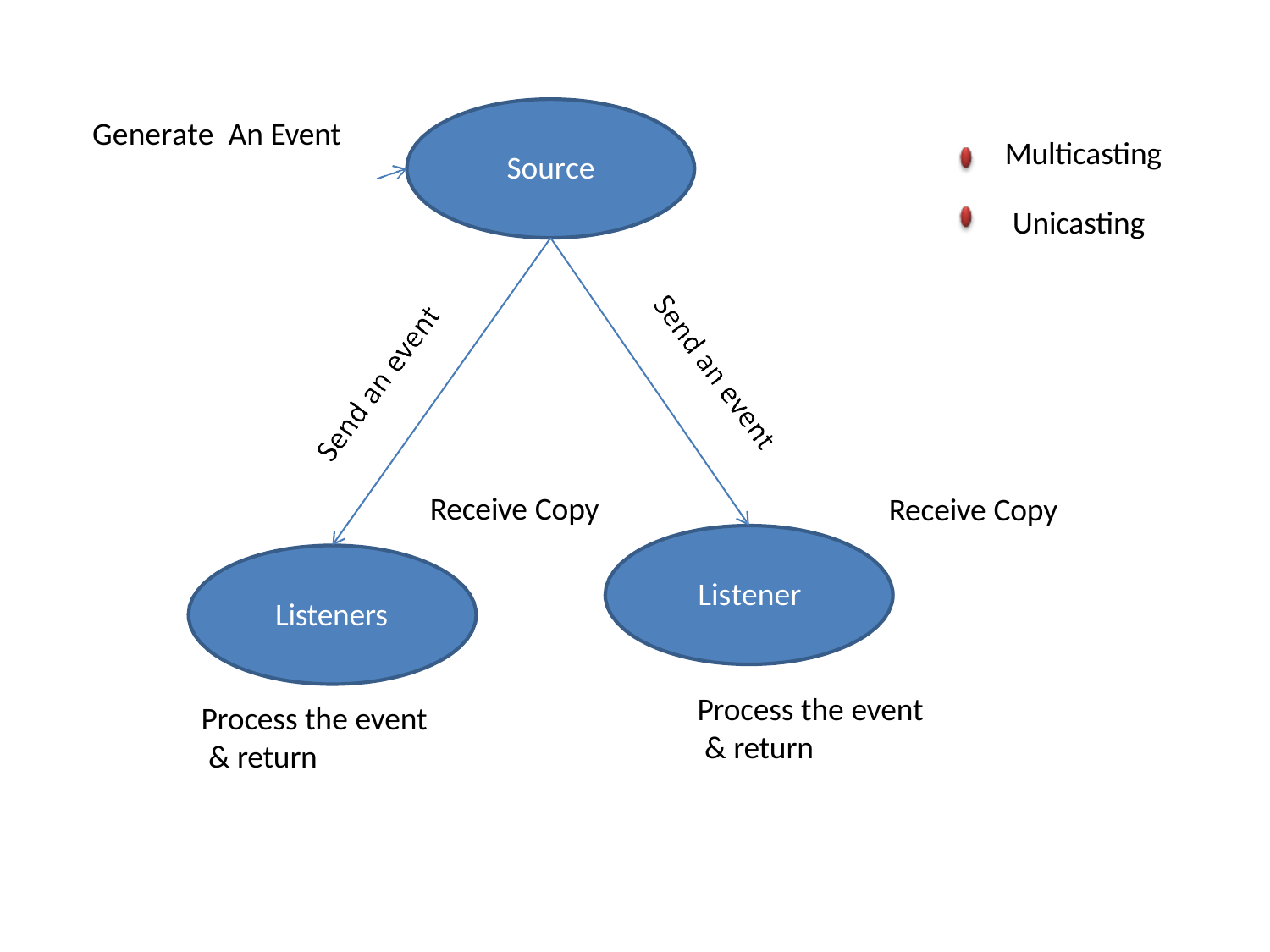

# Generate  An Event
Multicasting
Source

Unicasting

Receive Copy
Receive Copy

Listener
Listeners
Process the event  & return
Process the event  & return